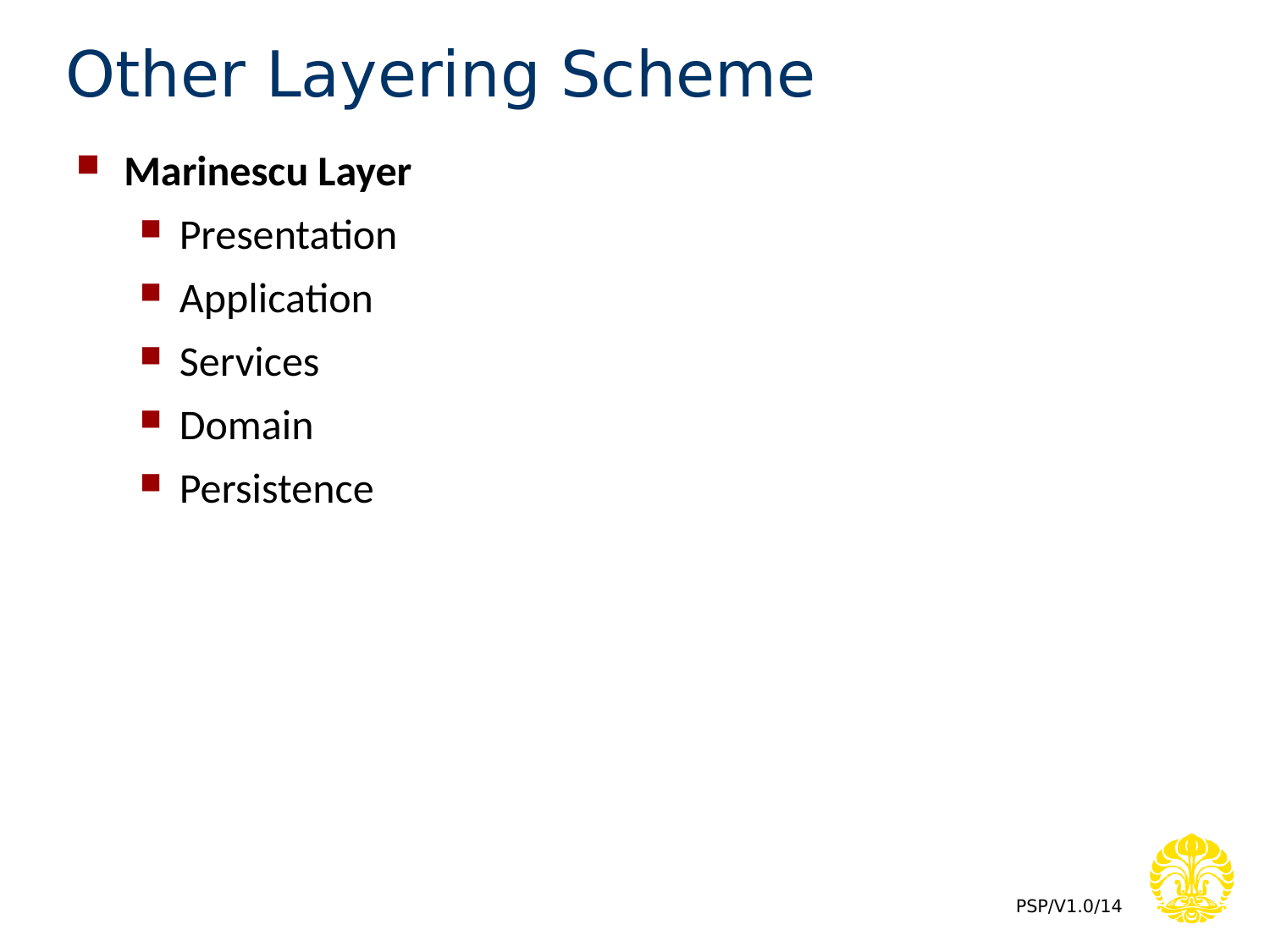

# Other Layering Scheme
Marinescu Layer
Presentation
Application
Services
Domain
Persistence